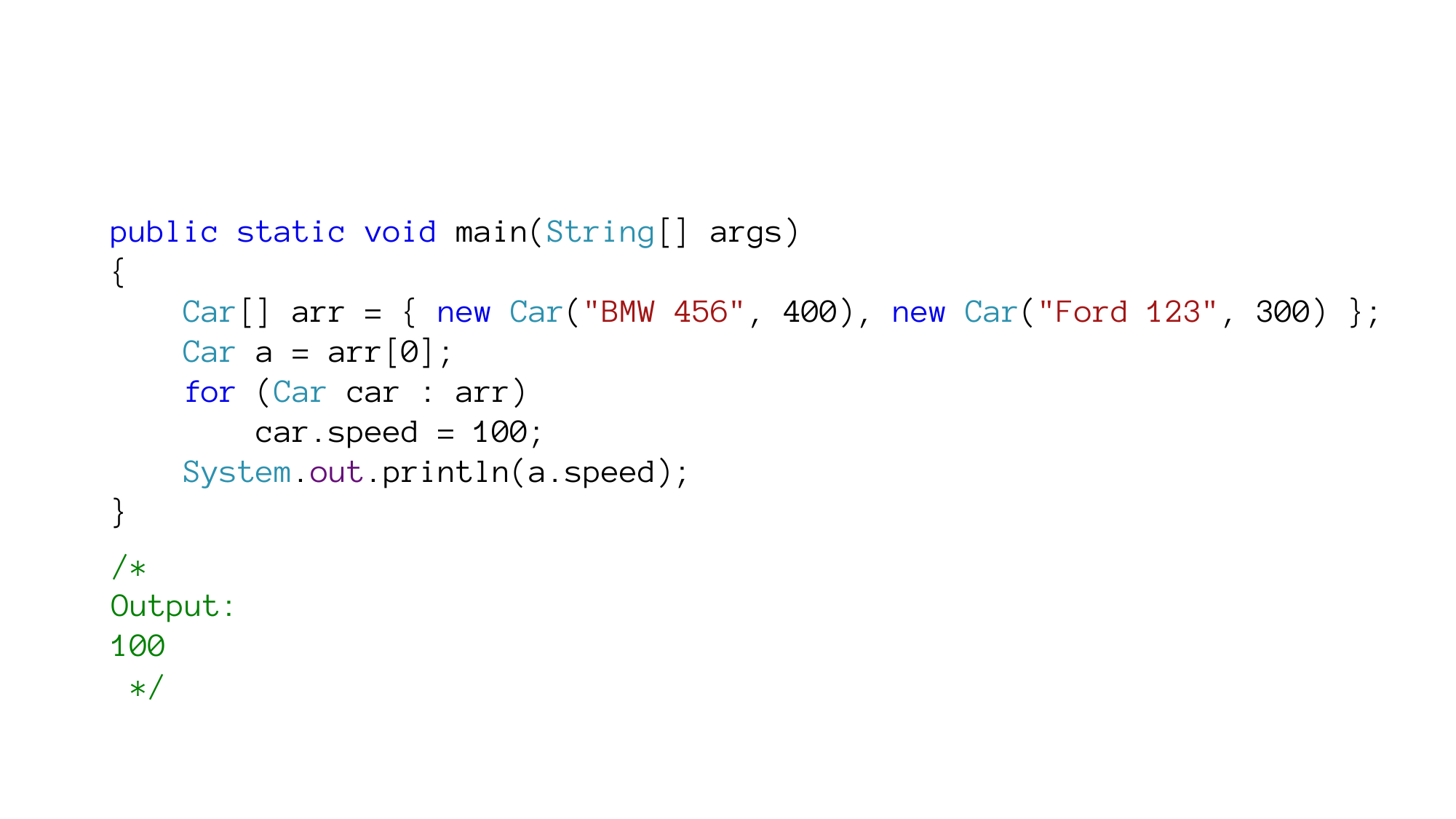

#
public static void main(String[] args)
{
    Car[] arr = { new Car("BMW 456", 400), new Car("Ford 123", 300) };
    Car a = arr[0];
    for (Car car : arr)
        car.speed = 100;
    System.out.println(a.speed);
}
/*
Output:
100
 */